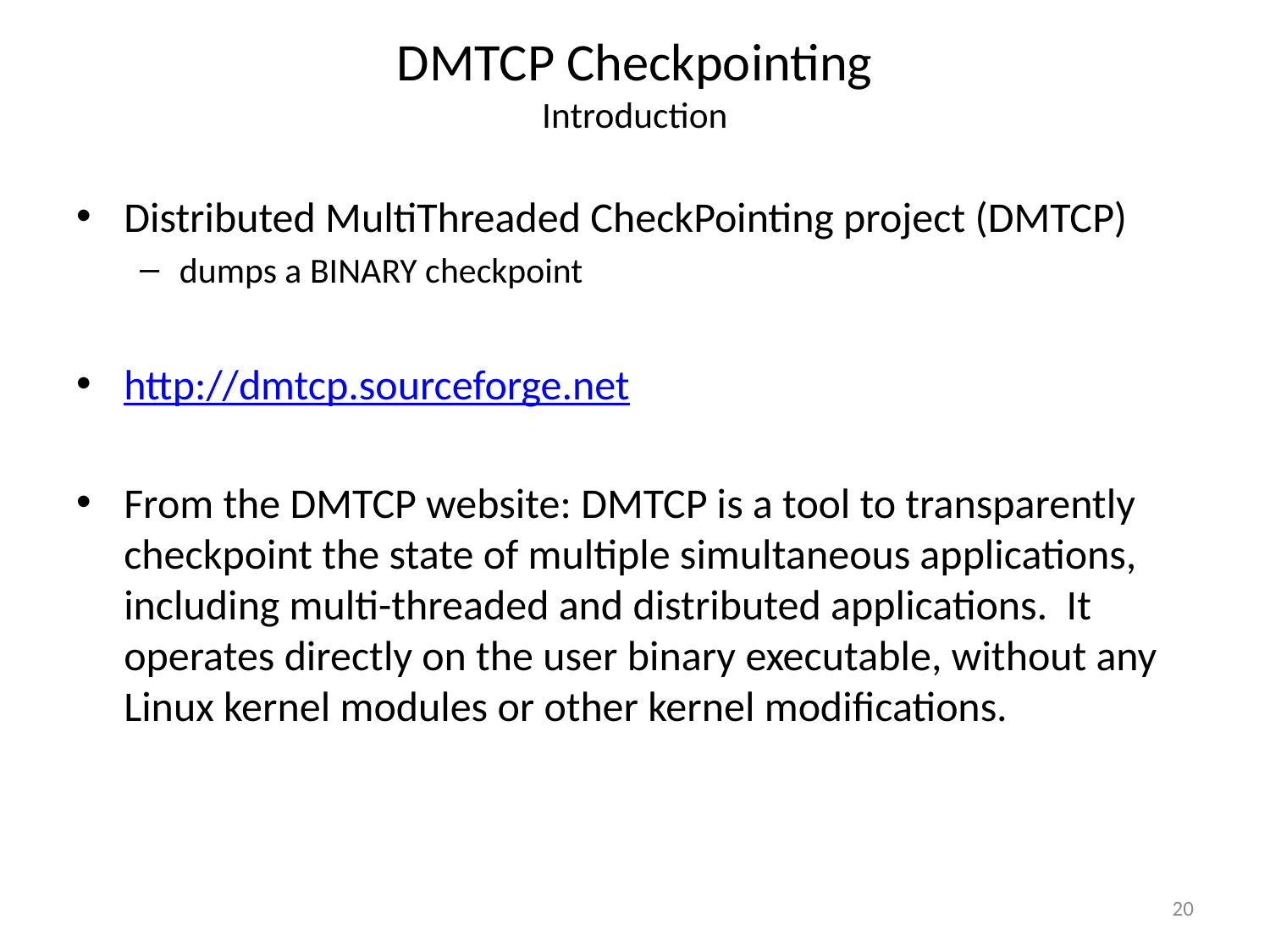

# DMTCP Checkpointing Introduction
Distributed MultiThreaded CheckPointing project (DMTCP)
dumps a BINARY checkpoint

http://dmtcp.sourceforge.net

From the DMTCP website: DMTCP is a tool to transparently checkpoint the state of multiple simultaneous applications, including multi-threaded and distributed applications.  It operates directly on the user binary executable, without any Linux kernel modules or other kernel modifications.

20